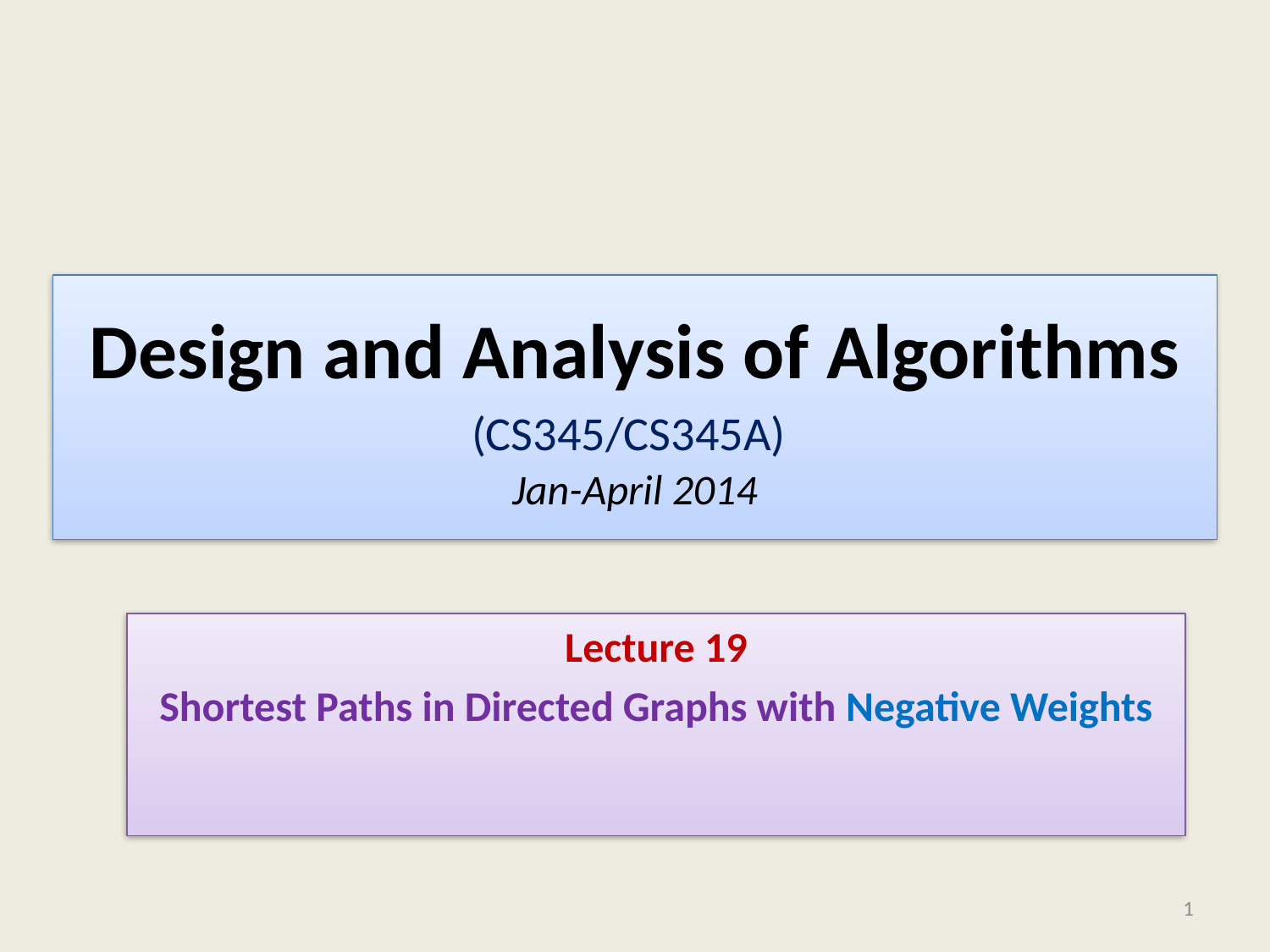

# Design and Analysis of Algorithms (CS345/CS345A) Jan-April 2014
Lecture 19
Shortest Paths in Directed Graphs with Negative Weights
1